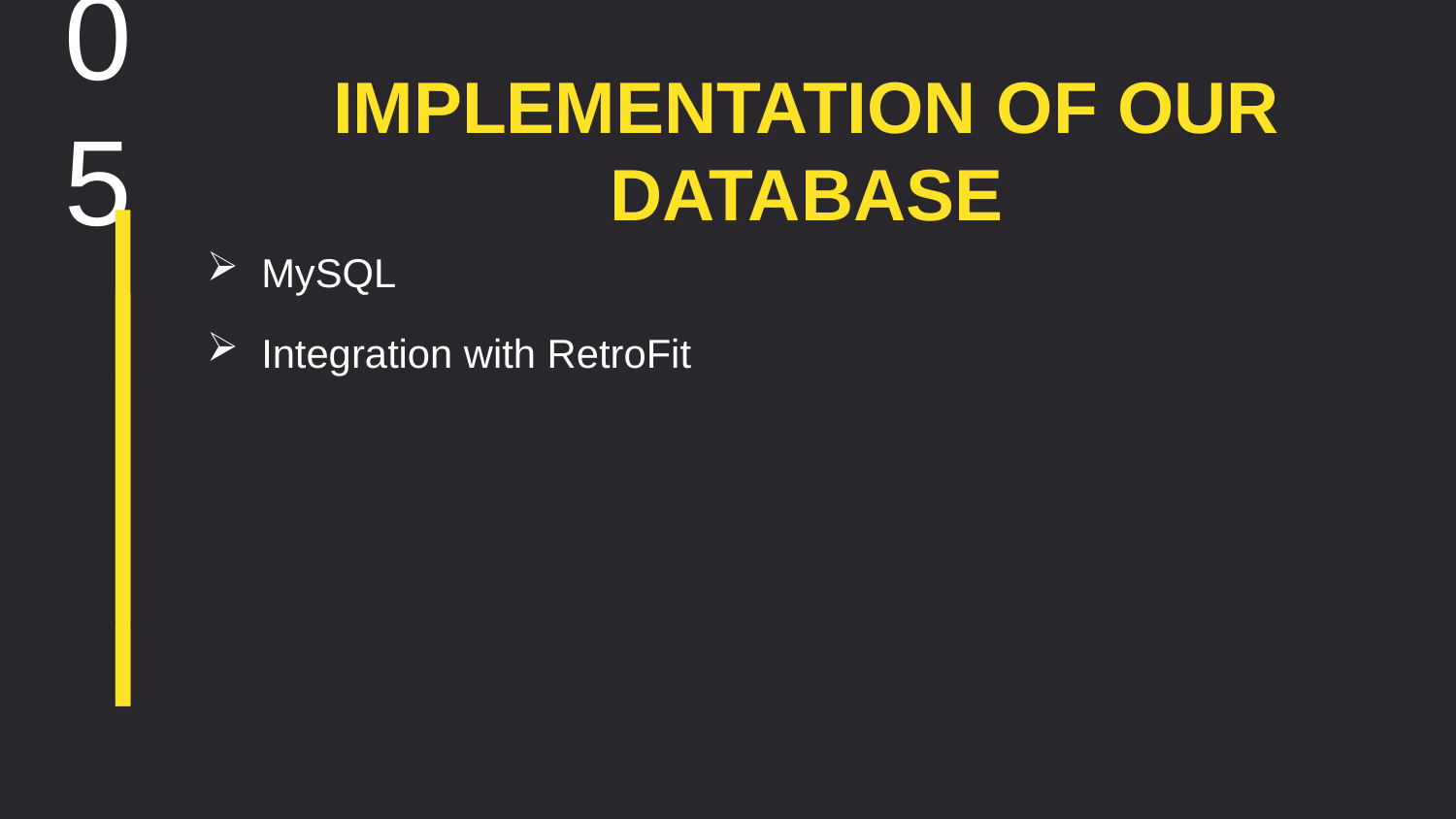

# 05
IMPLEMENTATION OF OUR DATABASE

MySQL
Integration with RetroFit